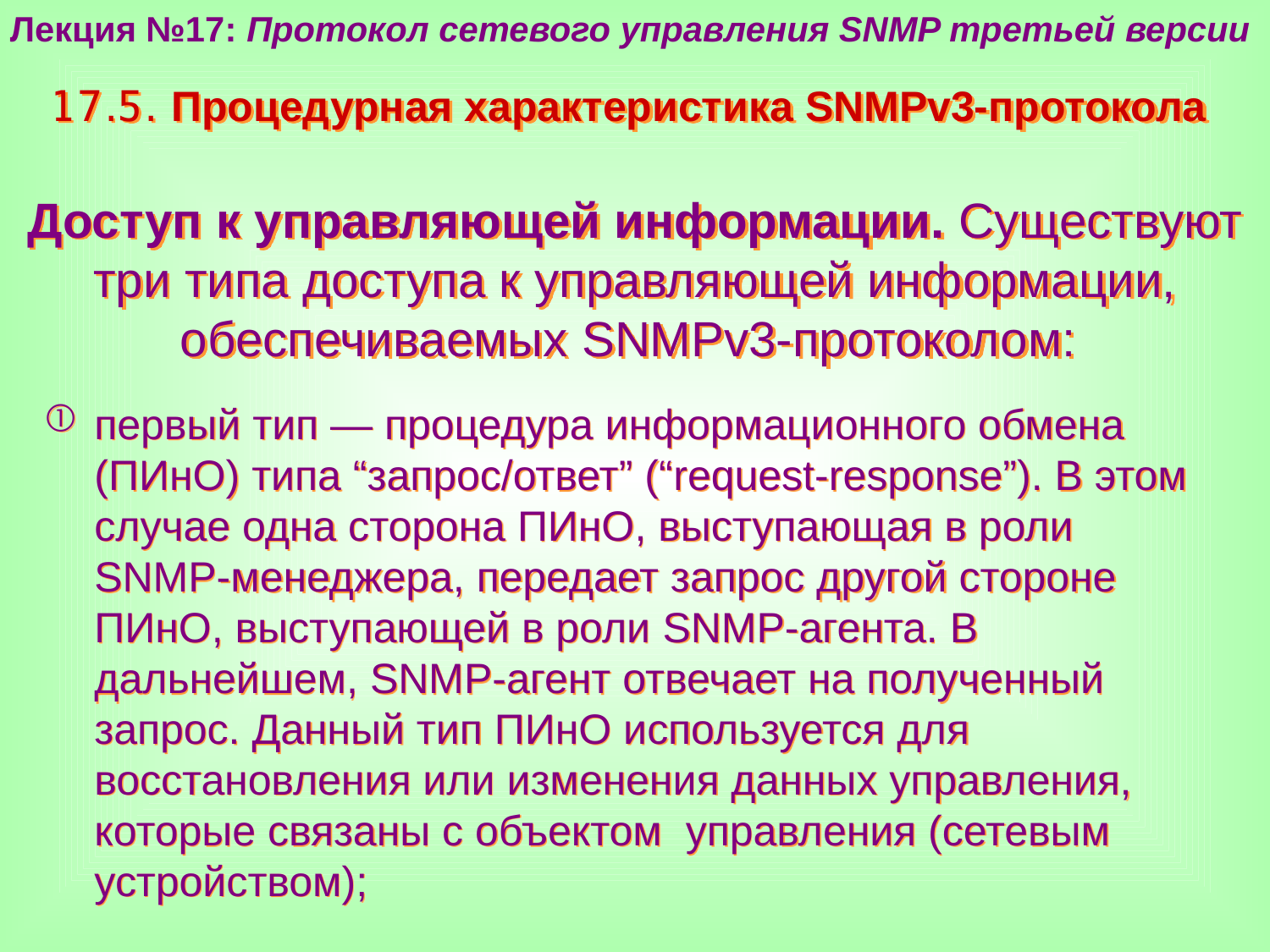

Лекция №17: Протокол сетевого управления SNMP третьей версии
17.5. Процедурная характеристика SNMPv3-протокола
Доступ к управляющей информации. Существуют три типа доступа к управляющей информации, обеспечиваемых SNMPv3-протоколом:
первый тип — процедура информационного обмена (ПИнО) типа “запрос/ответ” (“request-response”). В этом случае одна сторона ПИнО, выступающая в роли SNMP-менеджера, передает запрос другой стороне ПИнО, выступающей в роли SNMP-агента. В дальнейшем, SNMP-агент отвечает на полученный запрос. Данный тип ПИнО используется для восстановления или изменения данных управления, которые связаны с объектом  управления (сетевым устройством);